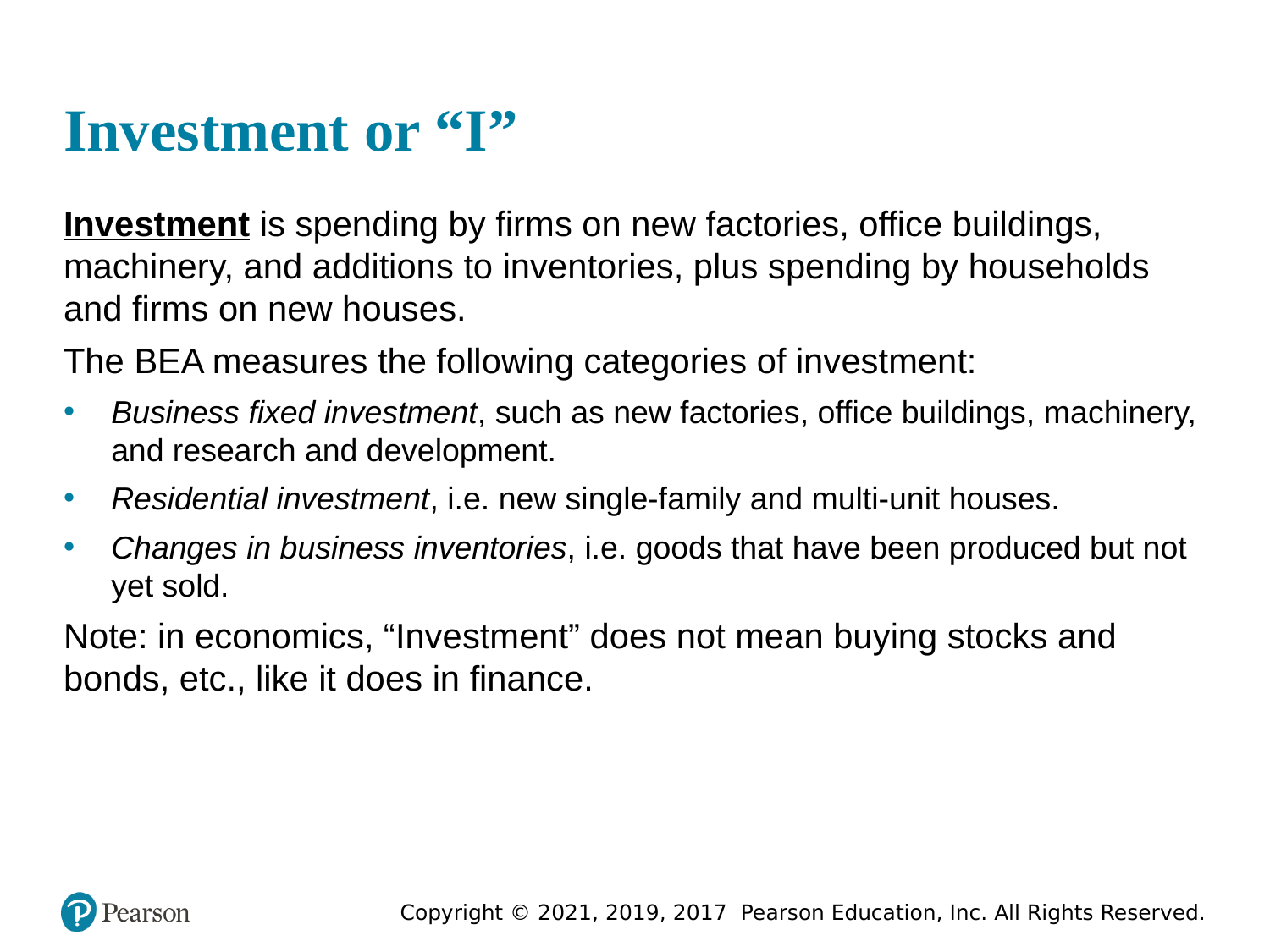

# Investment or “I”
Investment is spending by firms on new factories, office buildings, machinery, and additions to inventories, plus spending by households and firms on new houses.
The BEA measures the following categories of investment:
Business fixed investment, such as new factories, office buildings, machinery, and research and development.
Residential investment, i.e. new single-family and multi-unit houses.
Changes in business inventories, i.e. goods that have been produced but not yet sold.
Note: in economics, “Investment” does not mean buying stocks and bonds, etc., like it does in finance.